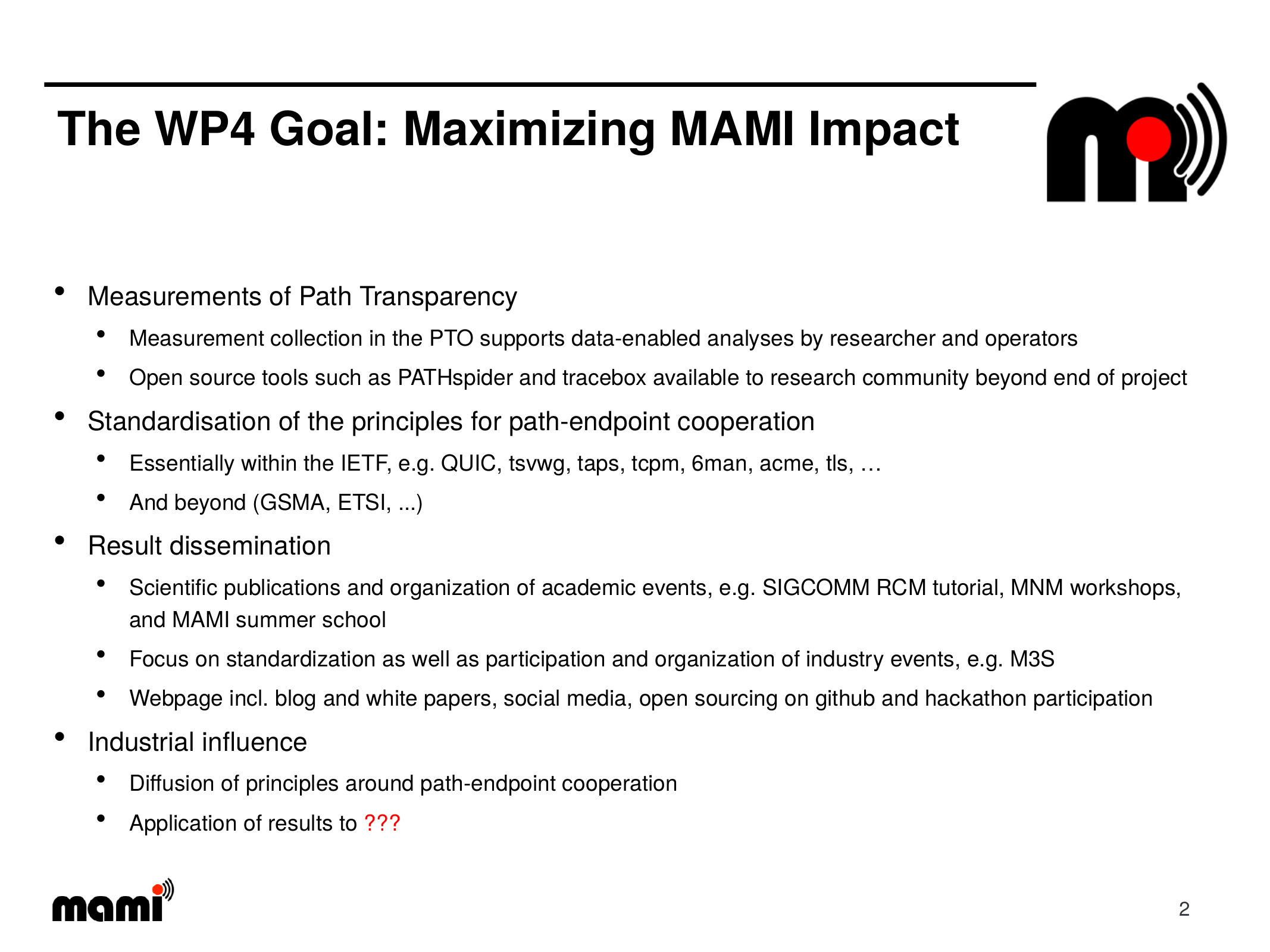

# The WP4 Goal: Maximizing MAMI Impact
Measurements of Path Transparency
Measurement collection in the PTO supports data-enabled analyses by researcher and operators
Open source tools such as PATHspider and tracebox available to research community beyond end of project
Standardisation of the principles for path-endpoint cooperation
Essentially within the IETF, e.g. QUIC, tsvwg, taps, tcpm, 6man, acme, tls, …
And beyond (GSMA, ETSI, ...)
Result dissemination
Scientific publications and organization of academic events, e.g. SIGCOMM RCM tutorial, MNM workshops, and MAMI summer school
Focus on standardization as well as participation and organization of industry events, e.g. M3S
Webpage incl. blog and white papers, social media, open sourcing on github and hackathon participation
Industrial influence
Diffusion of principles around path-endpoint cooperation
Application of results to ???

2